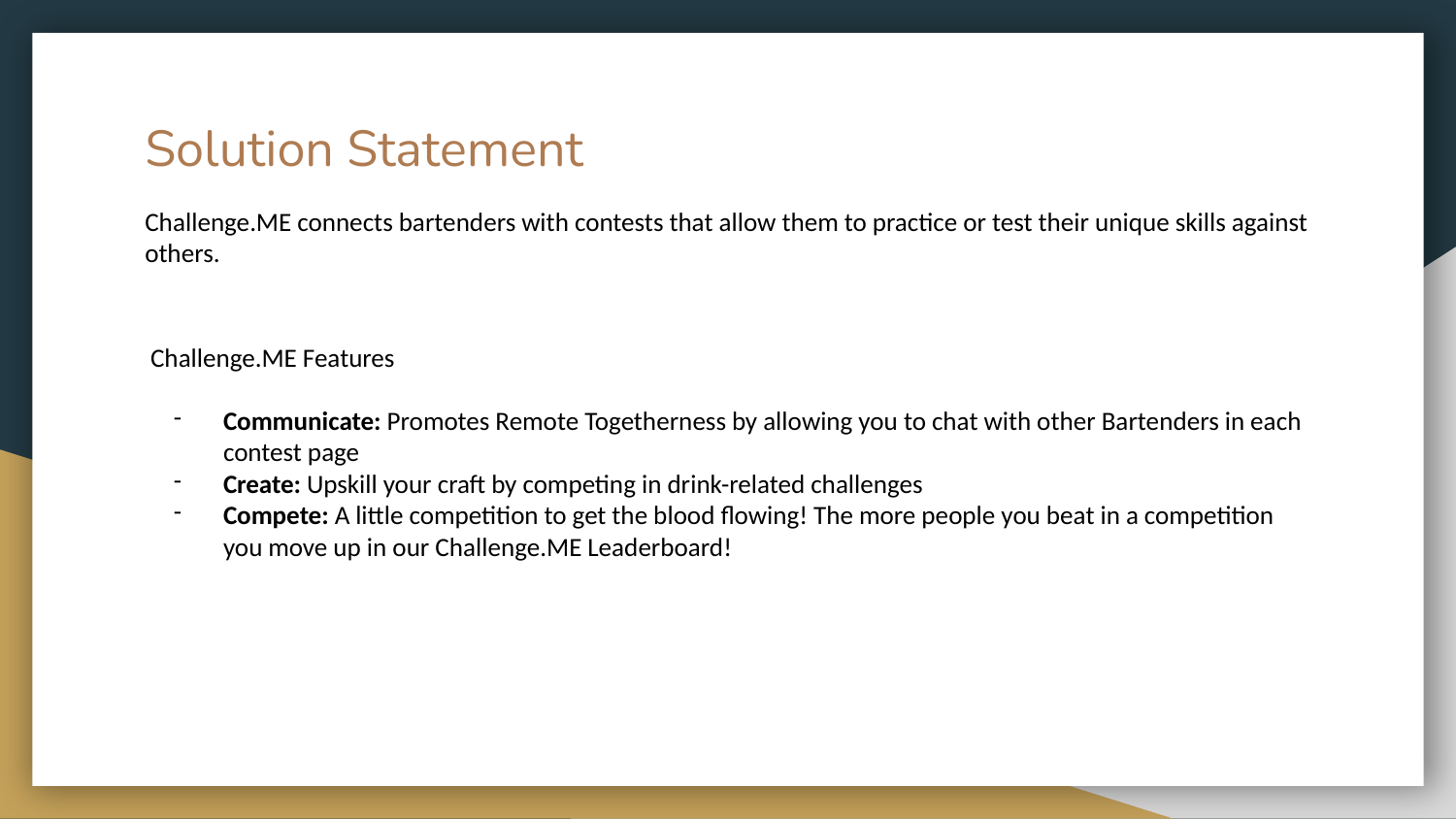

# Solution Statement

Challenge.ME connects bartenders with contests that allow them to practice or test their unique skills against others.

Challenge.ME Features

Communicate: Promotes Remote Togetherness by allowing you to chat with other Bartenders in each contest page
Create: Upskill your craft by competing in drink-related challenges
Compete: A little competition to get the blood flowing! The more people you beat in a competition you move up in our Challenge.ME Leaderboard!